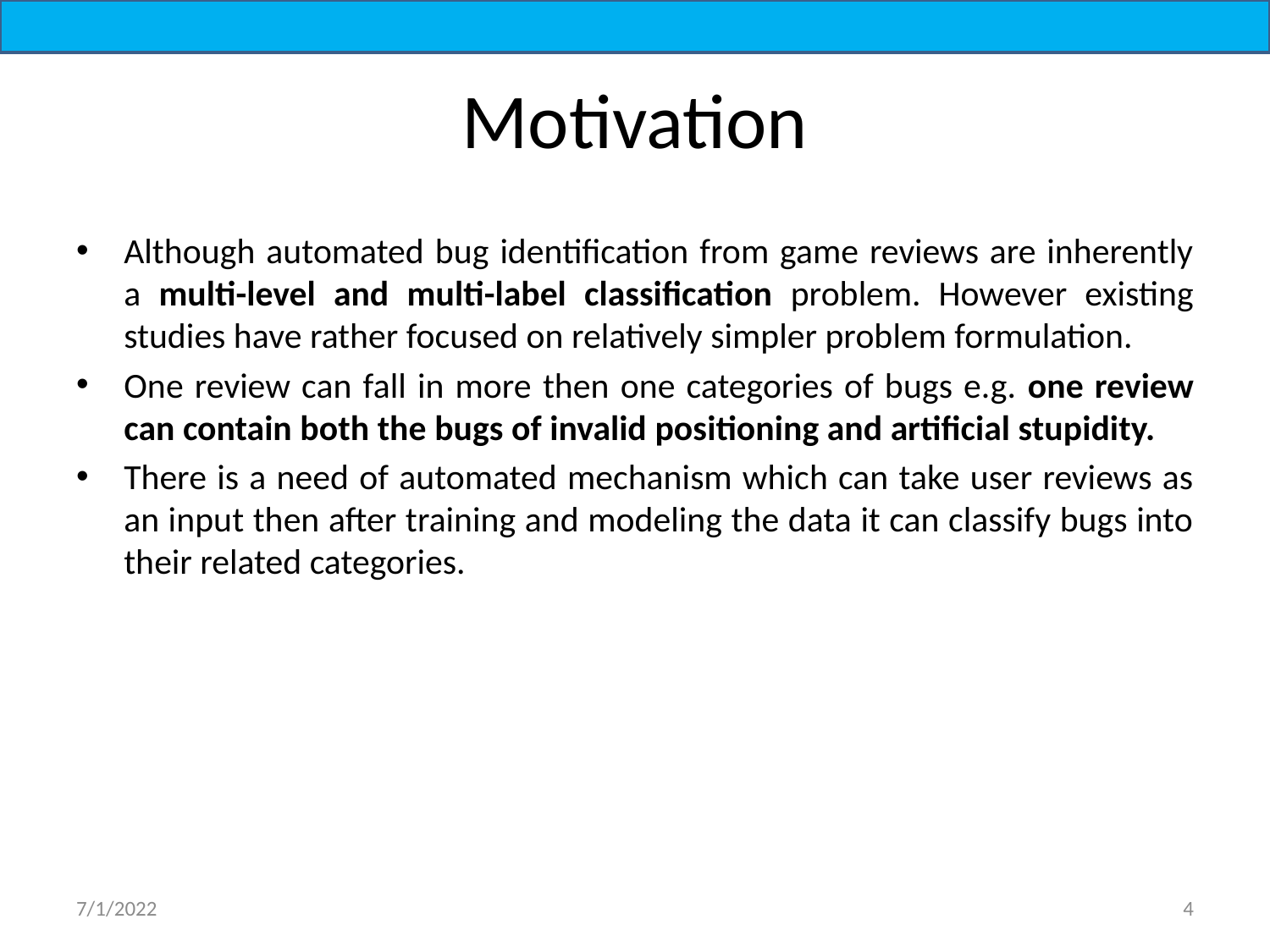

# Motivation
Although automated bug identification from game reviews are inherently a multi-level and multi-label classification problem. However existing studies have rather focused on relatively simpler problem formulation.
One review can fall in more then one categories of bugs e.g. one review can contain both the bugs of invalid positioning and artificial stupidity.
There is a need of automated mechanism which can take user reviews as an input then after training and modeling the data it can classify bugs into their related categories.

7/1/2022
4